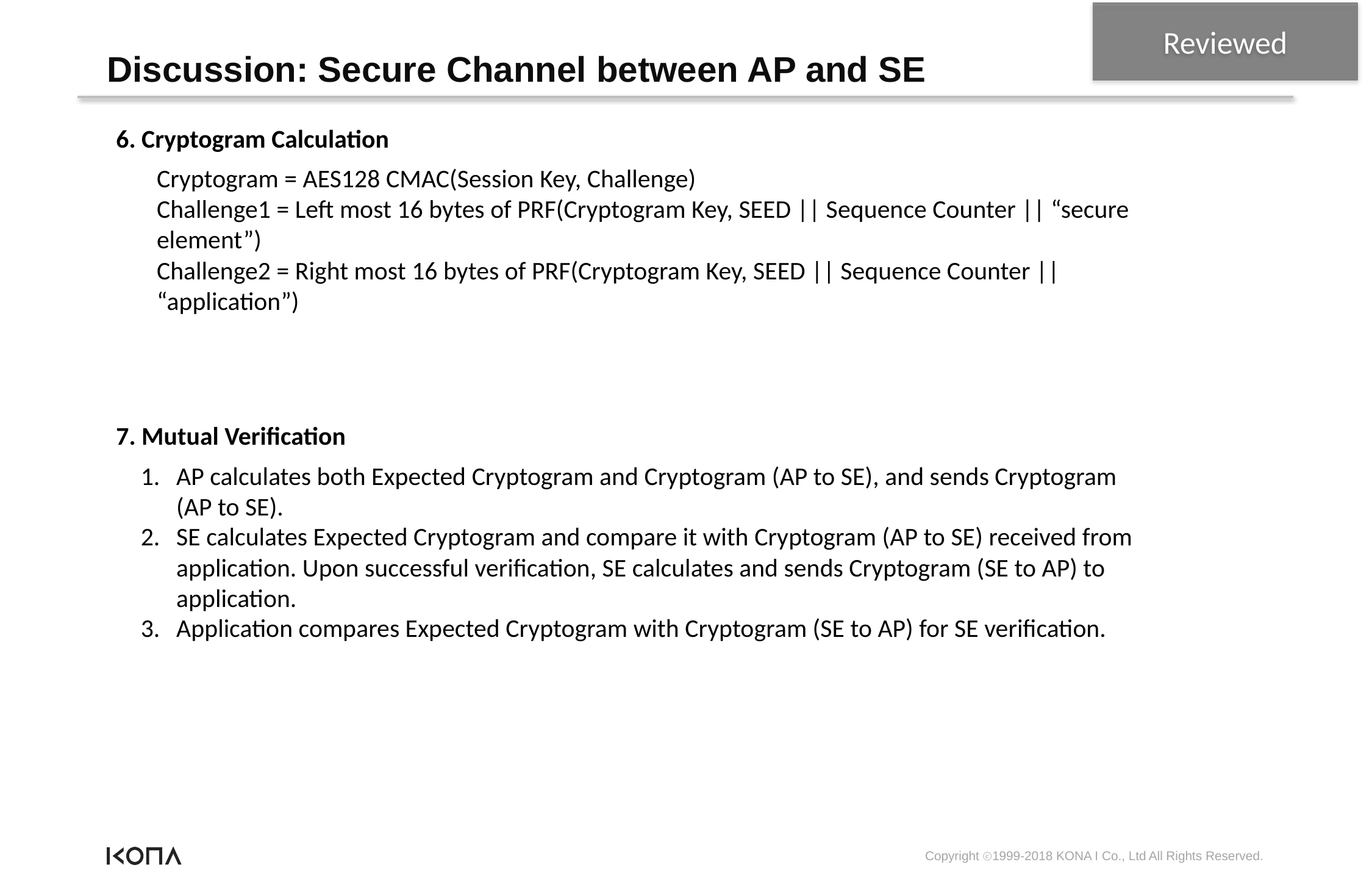

Reviewed
Discussion: Secure Channel between AP and SE
6. Cryptogram Calculation
Cryptogram = AES128 CMAC(Session Key, Challenge)
Challenge1 = Left most 16 bytes of PRF(Cryptogram Key, SEED || Sequence Counter || “secure element”)
Challenge2 = Right most 16 bytes of PRF(Cryptogram Key, SEED || Sequence Counter ||  “application”)
7. Mutual Verification
AP calculates both Expected Cryptogram and Cryptogram (AP to SE), and sends Cryptogram (AP to SE).
SE calculates Expected Cryptogram and compare it with Cryptogram (AP to SE) received from application. Upon successful verification, SE calculates and sends Cryptogram (SE to AP) to application.
Application compares Expected Cryptogram with Cryptogram (SE to AP) for SE verification.